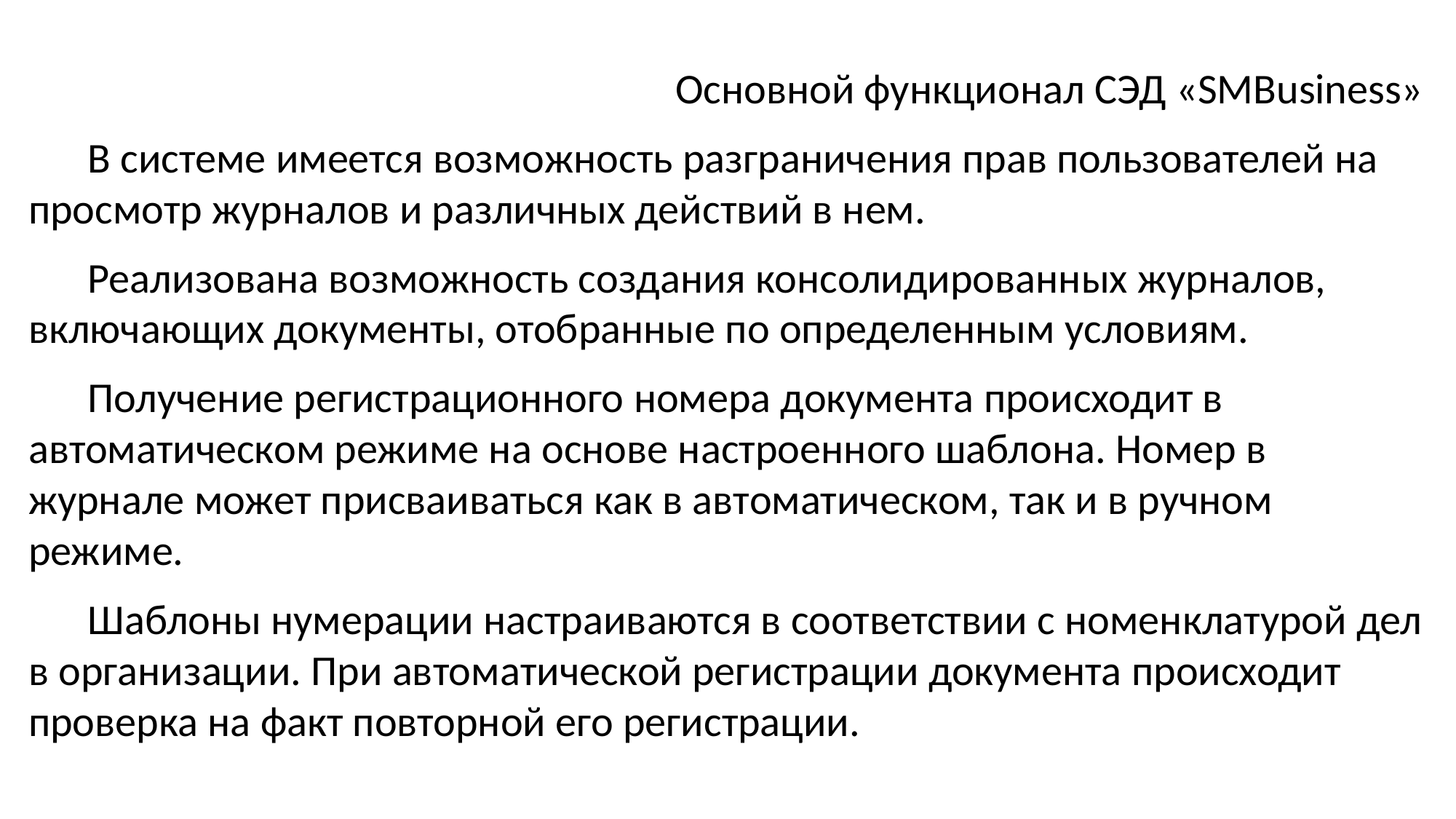

Основной функционал СЭД «SMBusiness»
В системе имеется возможность разграничения прав пользователей на просмотр журналов и различных действий в нем.
Реализована возможность создания консолидированных журналов, включающих документы, отобранные по определенным условиям.
Получение регистрационного номера документа происходит в автоматическом режиме на основе настроенного шаблона. Номер в журнале может присваиваться как в автоматическом, так и в ручном режиме.
Шаблоны нумерации настраиваются в соответствии с номенклатурой дел в организации. При автоматической регистрации документа происходит проверка на факт повторной его регистрации.